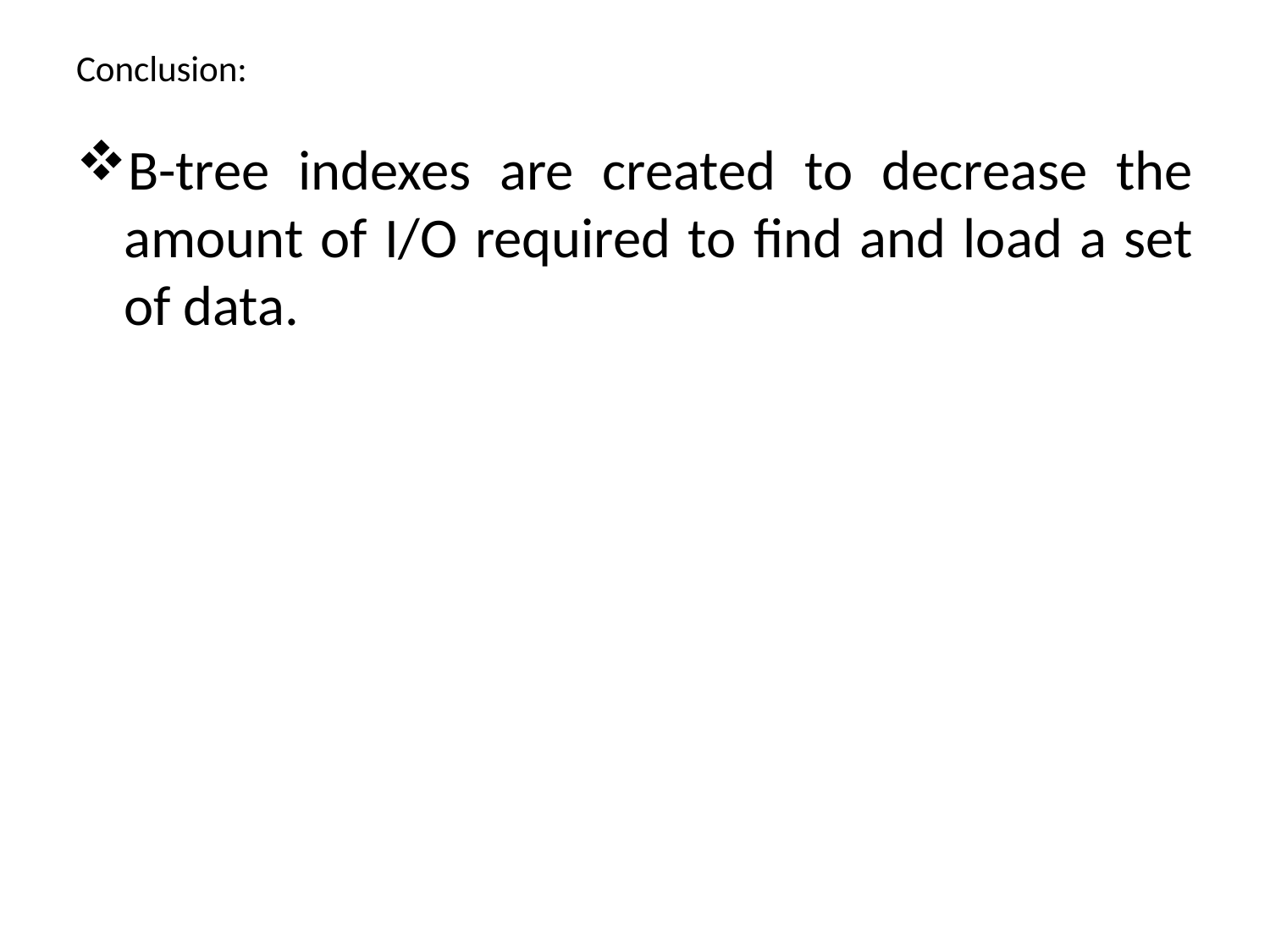

# Conclusion:
B-tree indexes are created to decrease the amount of I/O required to find and load a set of data.